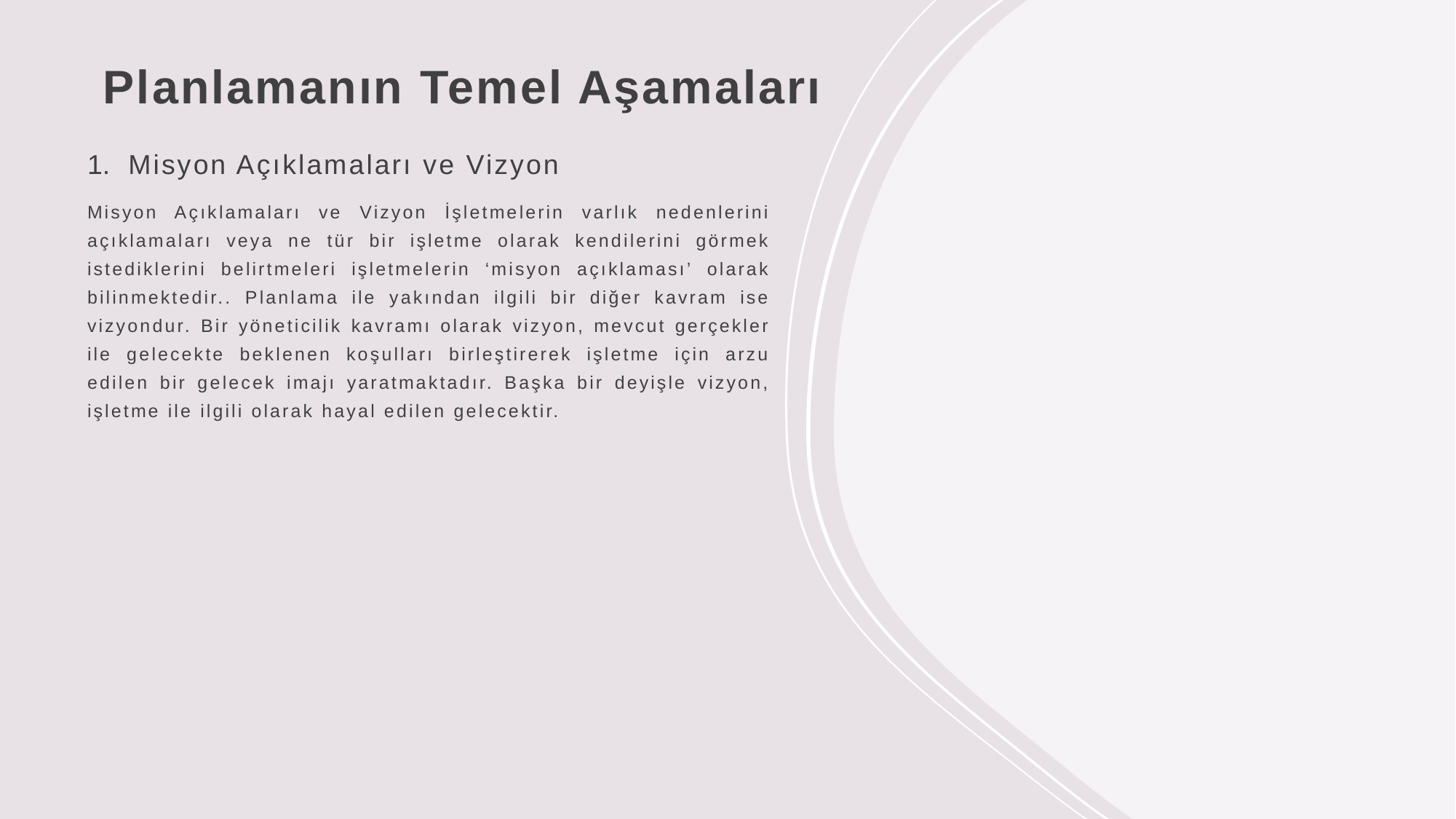

Planlamanın Temel Aşamaları
Misyon Açıklamaları ve Vizyon
Misyon Açıklamaları ve Vizyon İşletmelerin varlık nedenlerini açıklamaları veya ne tür bir işletme olarak kendilerini görmek istediklerini belirtmeleri işletmelerin ‘misyon açıklaması’ olarak bilinmektedir.. Planlama ile yakından ilgili bir diğer kavram ise vizyondur. Bir yöneticilik kavramı olarak vizyon, mevcut gerçekler ile gelecekte beklenen koşulları birleştirerek işletme için arzu edilen bir gelecek imajı yaratmaktadır. Başka bir deyişle vizyon, işletme ile ilgili olarak hayal edilen gelecektir.